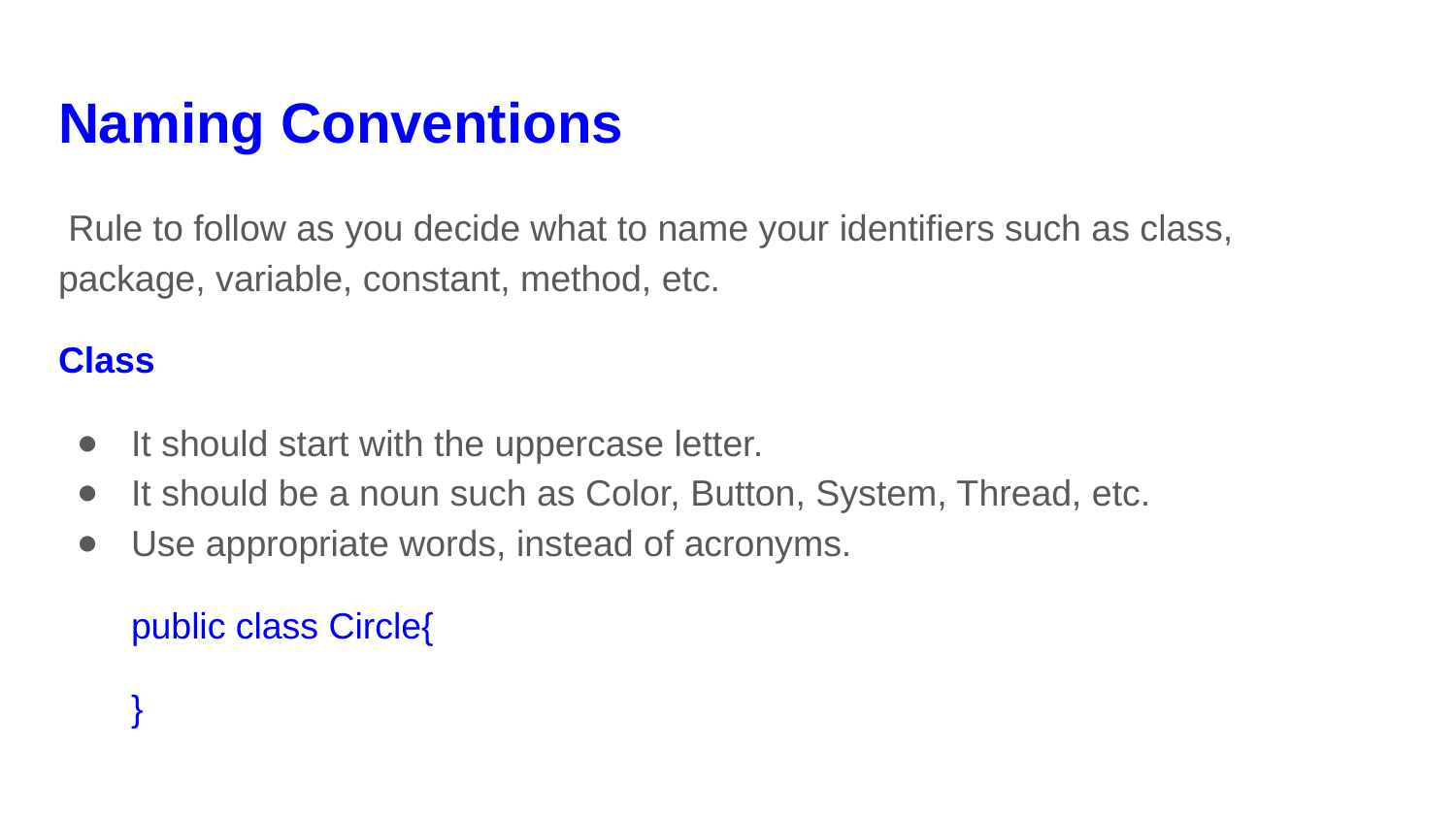

# Naming Conventions
 Rule to follow as you decide what to name your identifiers such as class, package, variable, constant, method, etc.
Class
It should start with the uppercase letter.
It should be a noun such as Color, Button, System, Thread, etc.
Use appropriate words, instead of acronyms.
public class Circle{
}